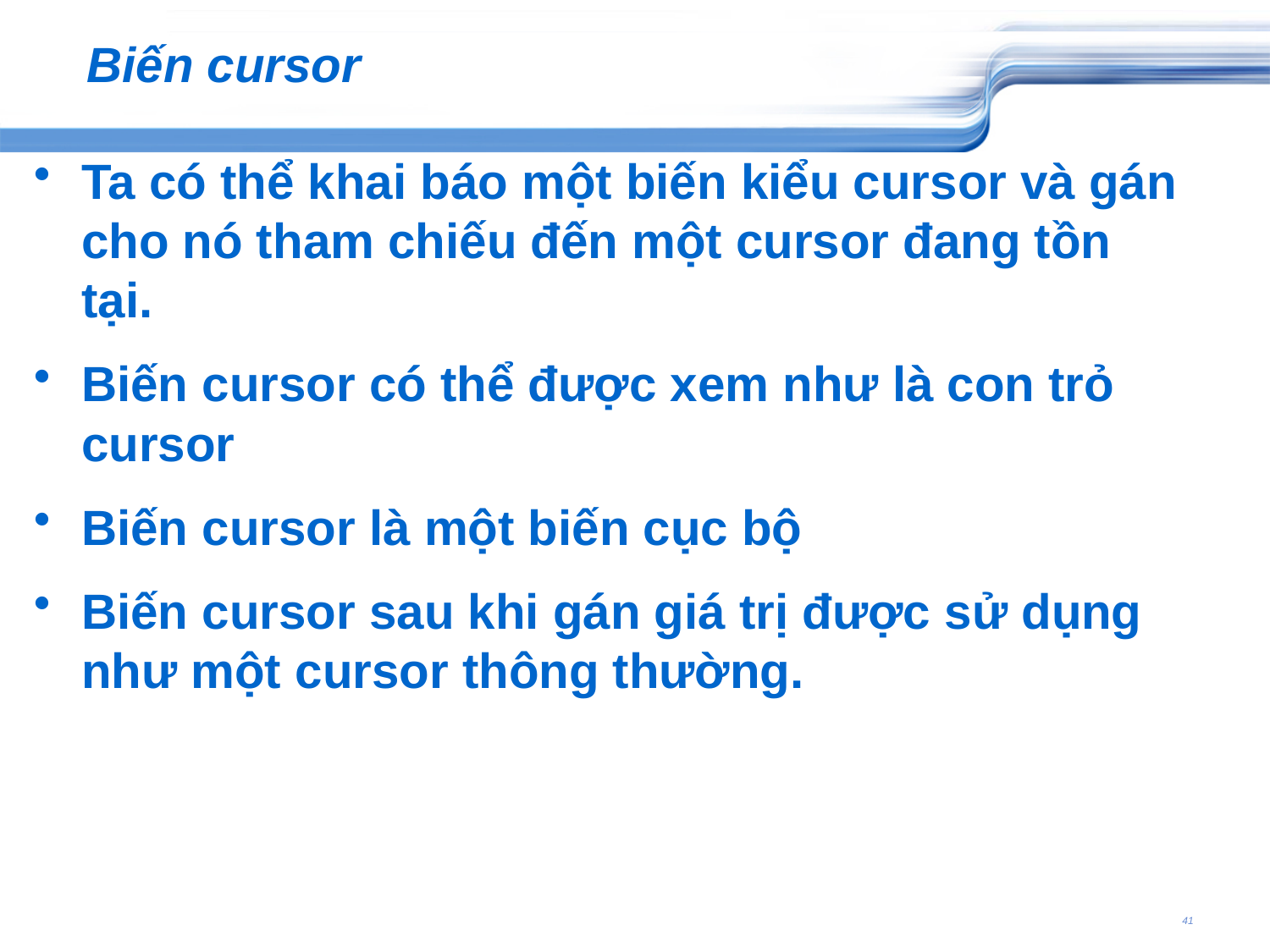

# Biến cursor
Ta có thể khai báo một biến kiểu cursor và gán cho nó tham chiếu đến một cursor đang tồn tại.
Biến cursor có thể được xem như là con trỏ cursor
Biến cursor là một biến cục bộ
Biến cursor sau khi gán giá trị được sử dụng như một cursor thông thường.

41